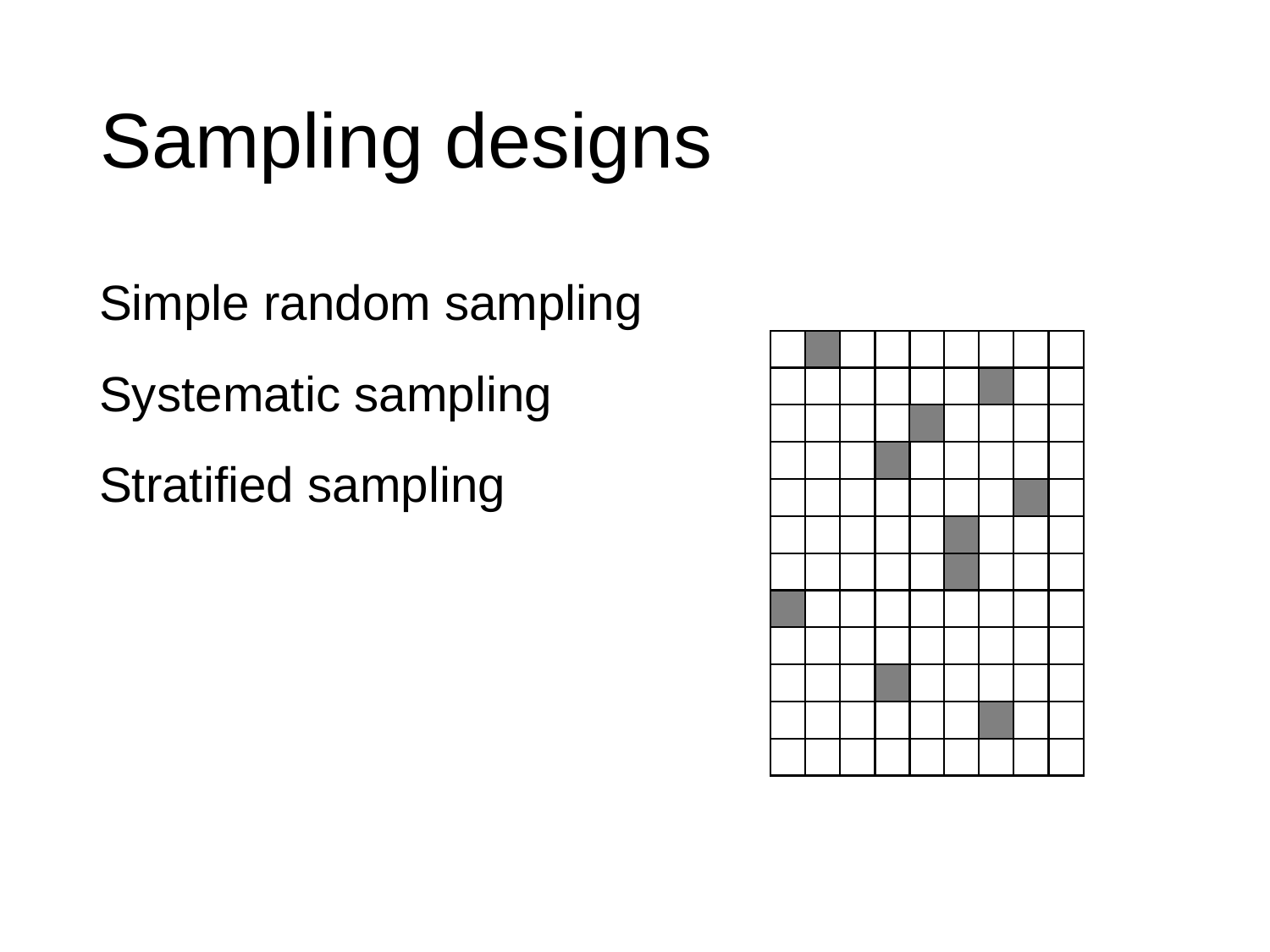

# Sampling designs
Simple random sampling
Systematic sampling
Stratified sampling